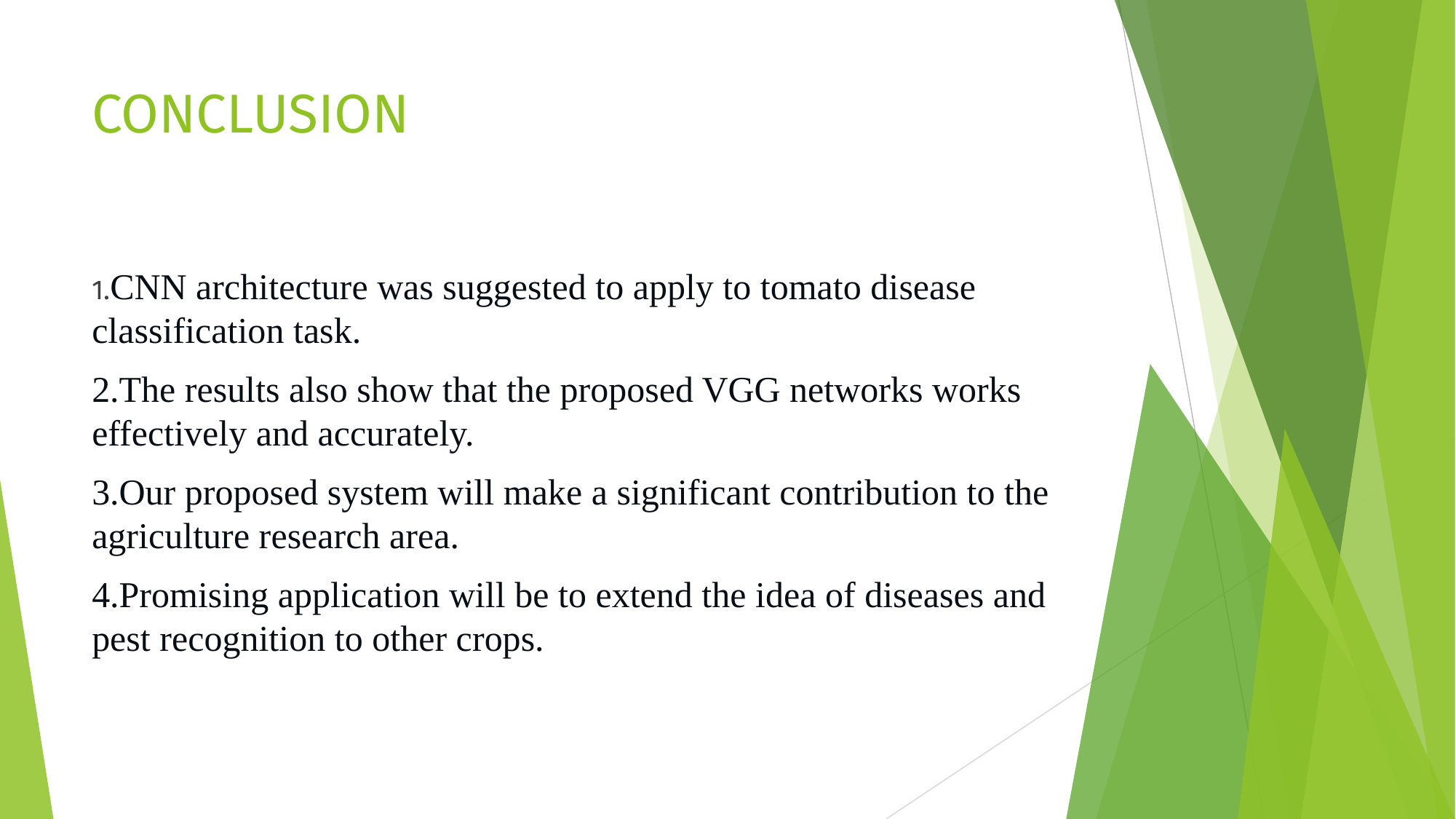

# CONCLUSION
1.CNN architecture was suggested to apply to tomato disease classification task.
2.The results also show that the proposed VGG networks works effectively and accurately.
3.Our proposed system will make a significant contribution to the agriculture research area.
4.Promising application will be to extend the idea of diseases and pest recognition to other crops.